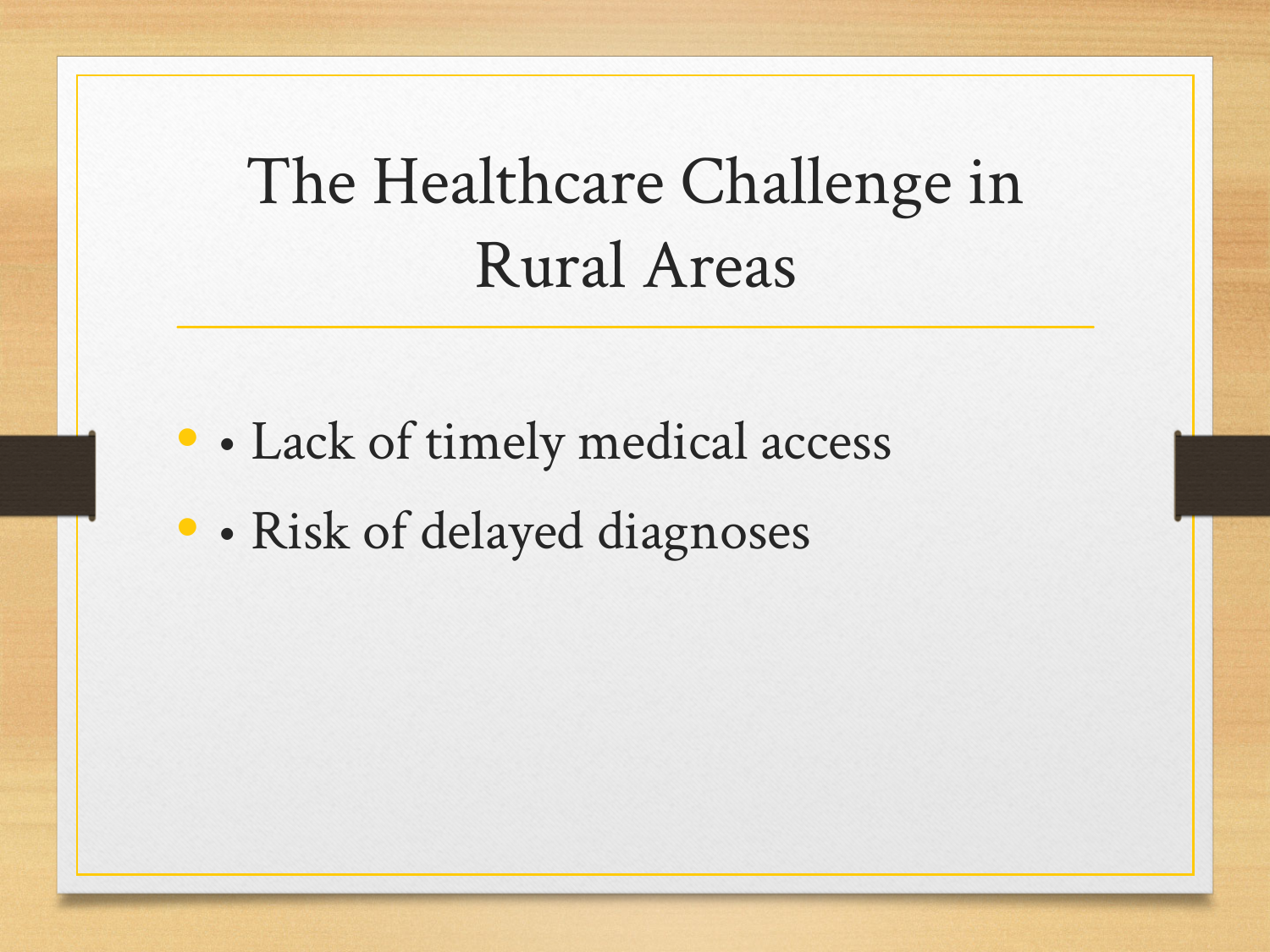

# The Healthcare Challenge in Rural Areas
• Lack of timely medical access
• Risk of delayed diagnoses